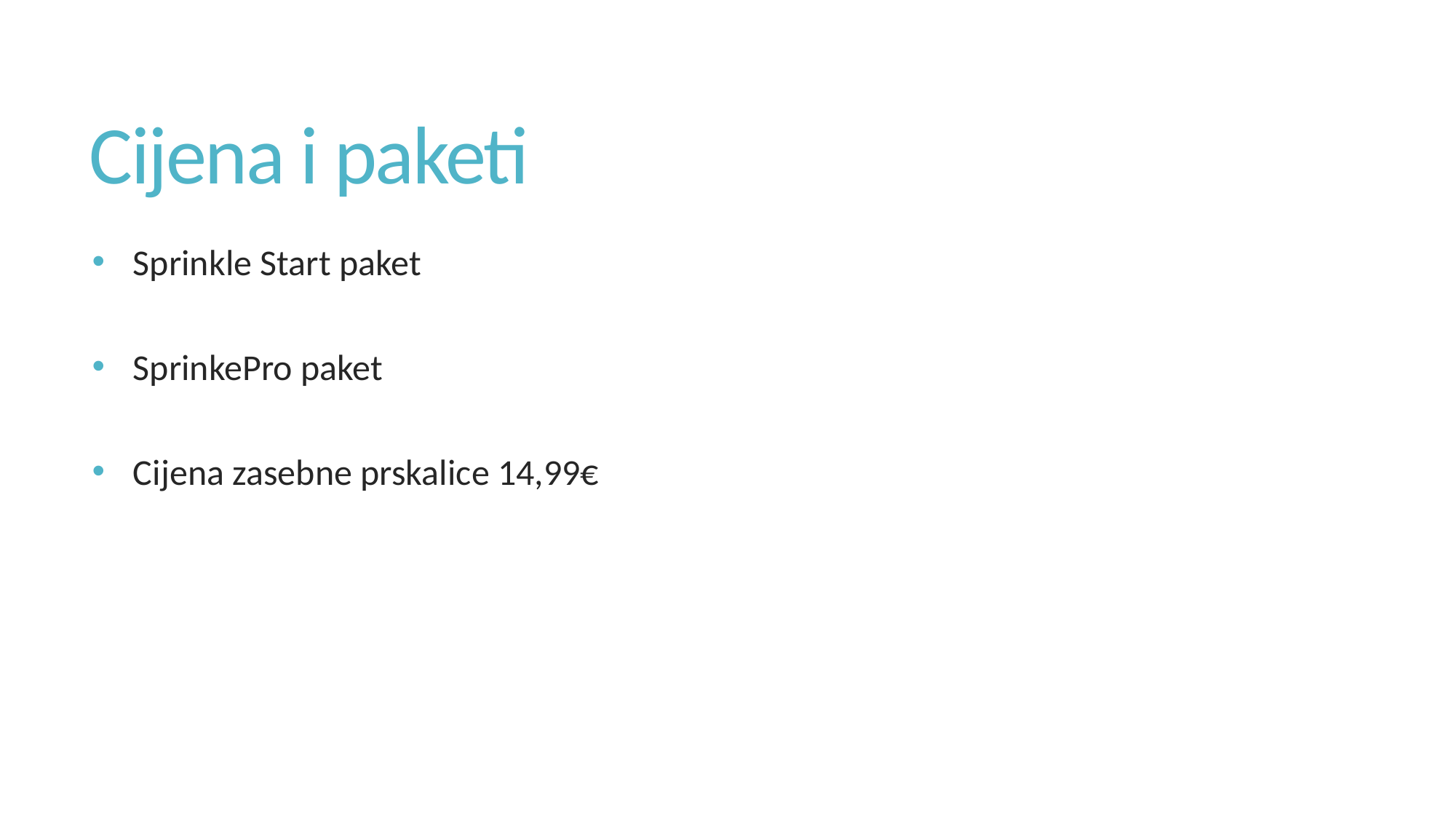

# Cijena i paketi
Sprinkle Start paket

SprinkePro paket

Cijena zasebne prskalice 14,99€